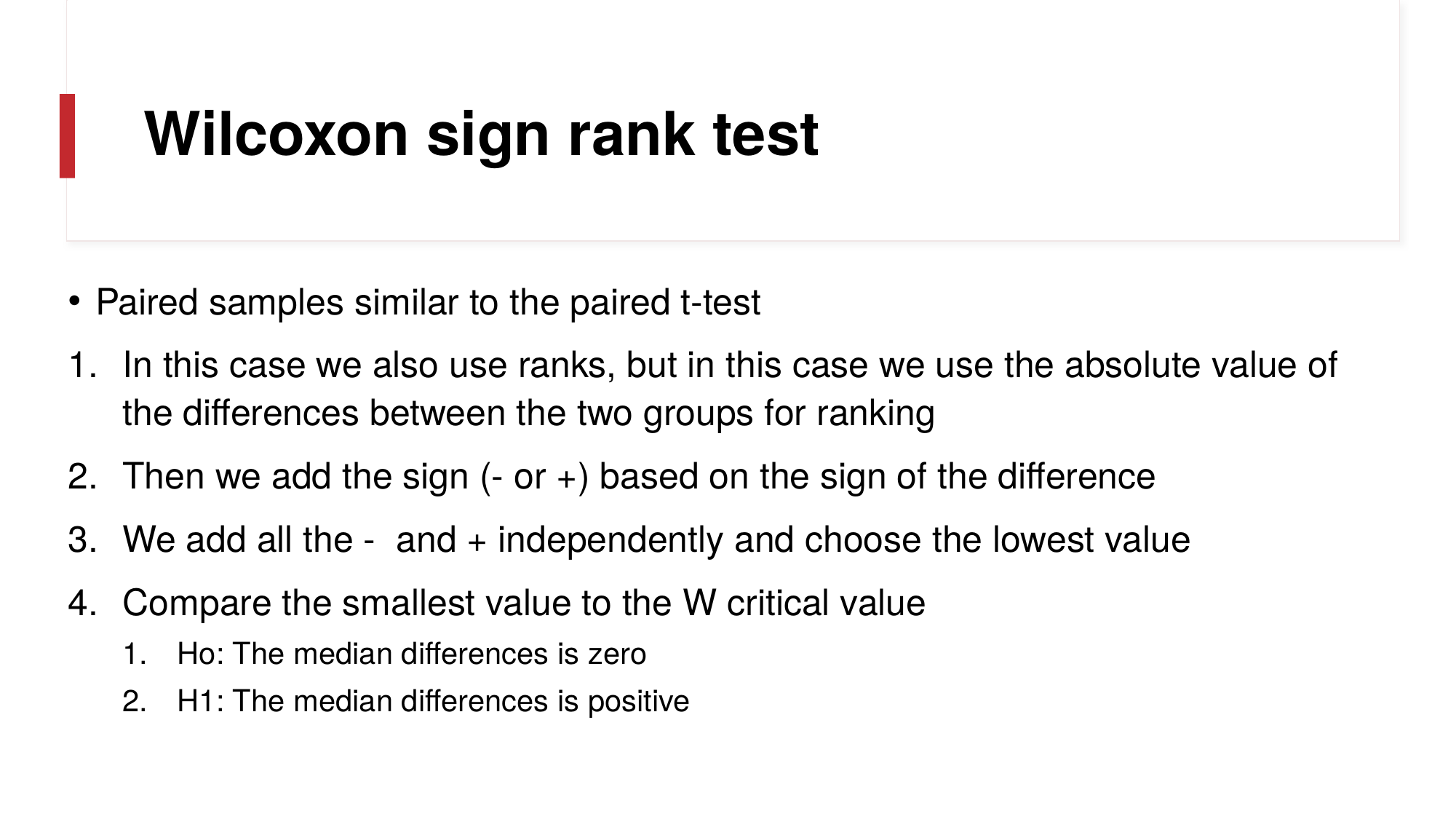

# Wilcoxon sign rank test
Paired samples similar to the paired t-test
In this case we also use ranks, but in this case we use the absolute value of the differences between the two groups for ranking
Then we add the sign (- or +) based on the sign of the difference
We add all the -  and + independently and choose the lowest value
Compare the smallest value to the W critical value
Ho: The median differences is zero
H1: The median differences is positive